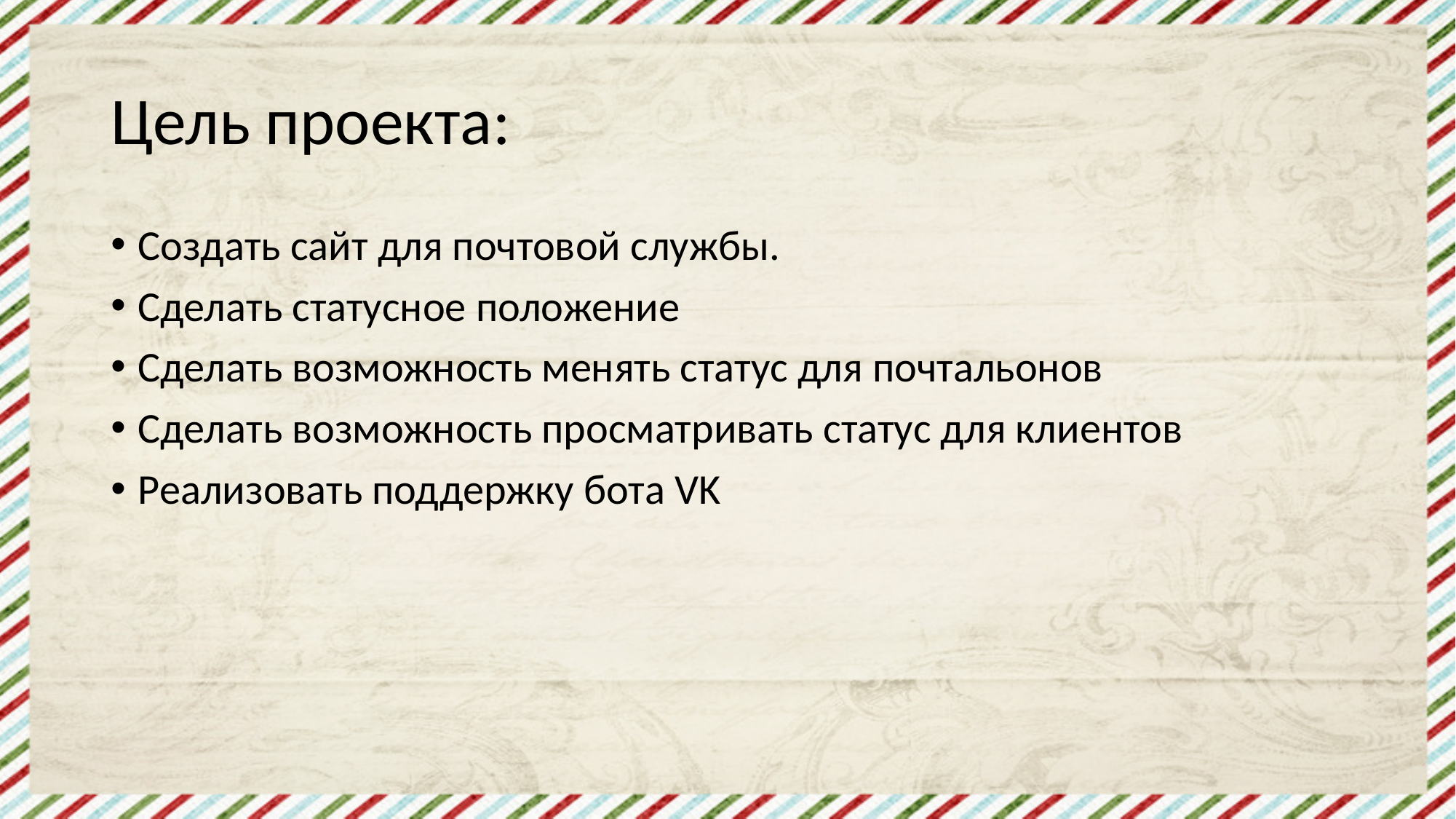

# Цель проекта:
Создать сайт для почтовой службы.
Сделать статусное положение
Сделать возможность менять статус для почтальонов
Сделать возможность просматривать статус для клиентов
Реализовать поддержку бота VK